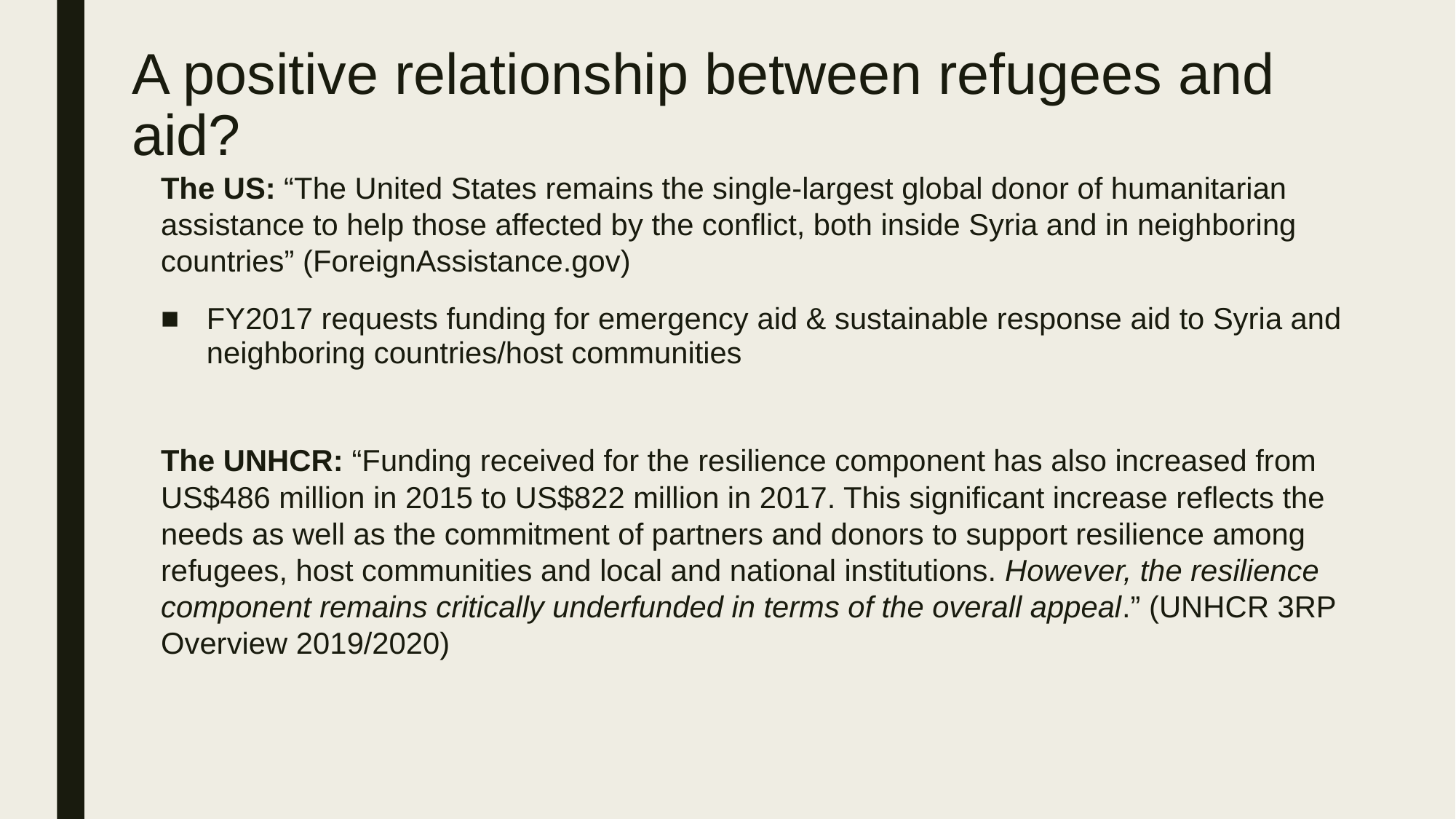

# A positive relationship between refugees and aid?
The US: “The United States remains the single-largest global donor of humanitarian assistance to help those affected by the conflict, both inside Syria and in neighboring countries” (ForeignAssistance.gov)
FY2017 requests funding for emergency aid & sustainable response aid to Syria and neighboring countries/host communities

The UNHCR: “Funding received for the resilience component has also increased from US$486 million in 2015 to US$822 million in 2017. This significant increase reflects the needs as well as the commitment of partners and donors to support resilience among refugees, host communities and local and national institutions. However, the resilience component remains critically underfunded in terms of the overall appeal.” (UNHCR 3RP Overview 2019/2020)